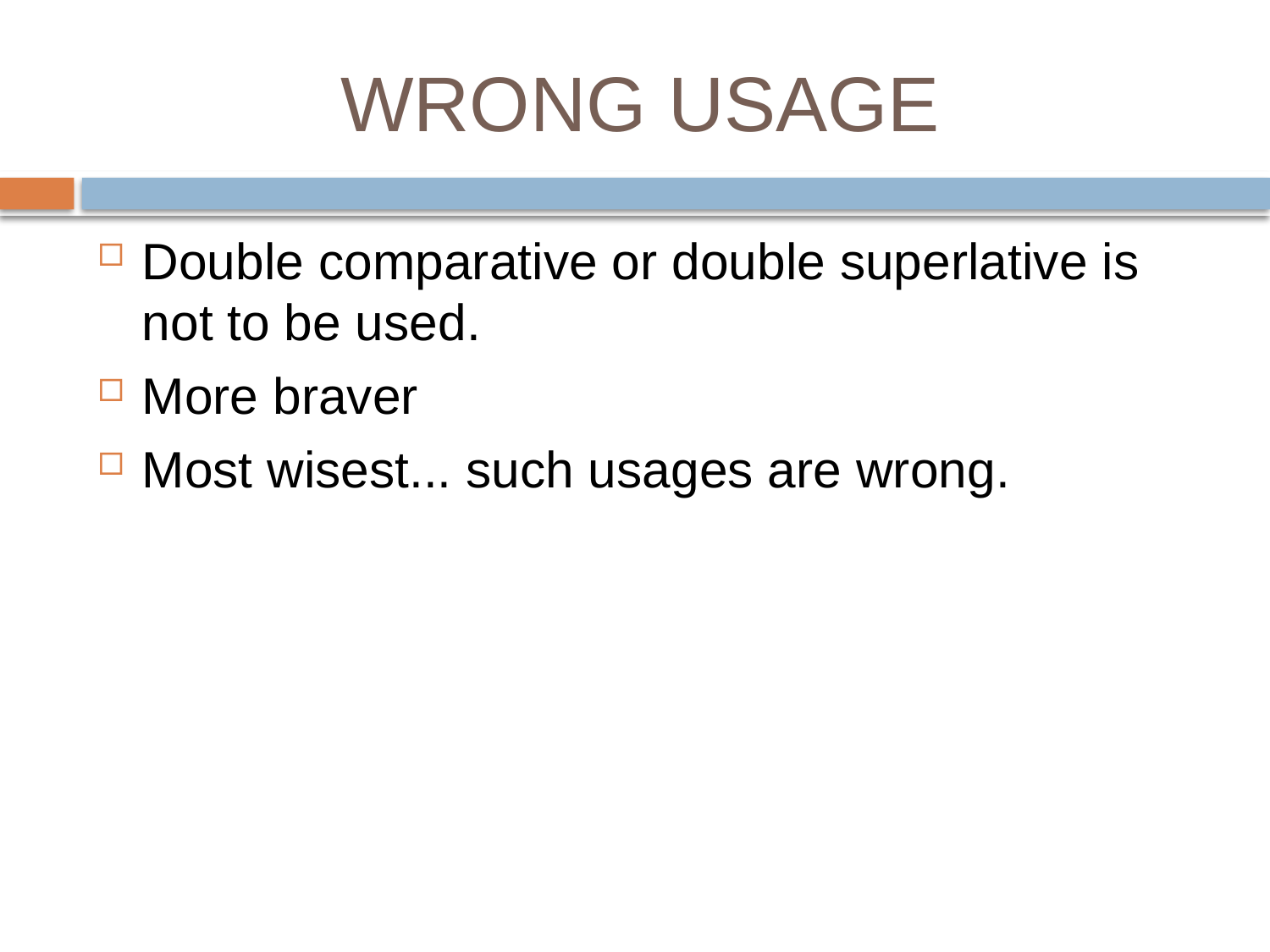

# WRONG USAGE
Double comparative or double superlative is not to be used.
More braver
Most wisest... such usages are wrong.